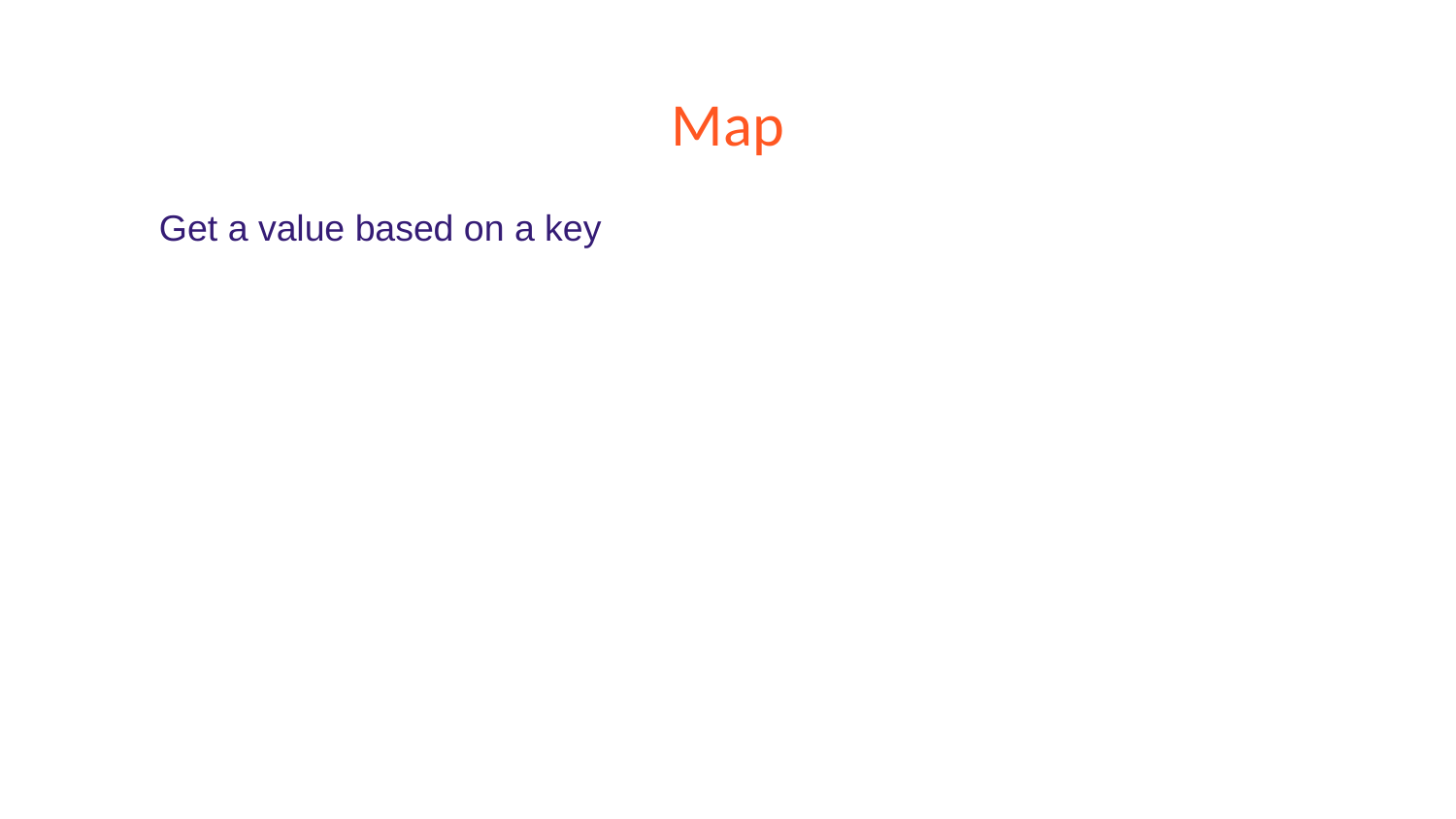

# Map
Get a value based on a key